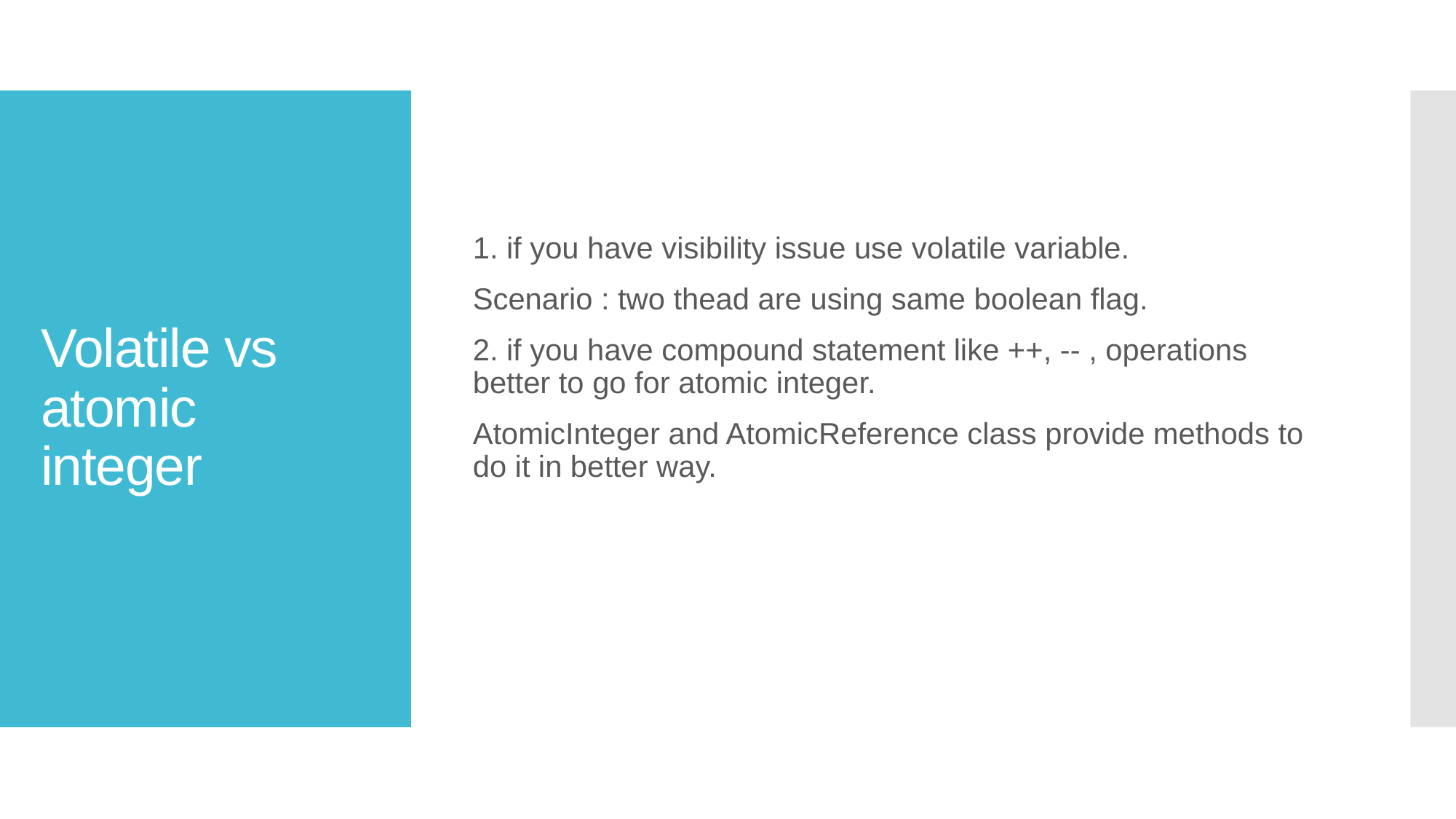

1. if you have visibility issue use volatile variable.
Scenario : two thead are using same boolean flag.
2. if you have compound statement like ++, -- , operations better to go for atomic integer.
AtomicInteger and AtomicReference class provide methods to do it in better way.

# Volatile vs atomic integer